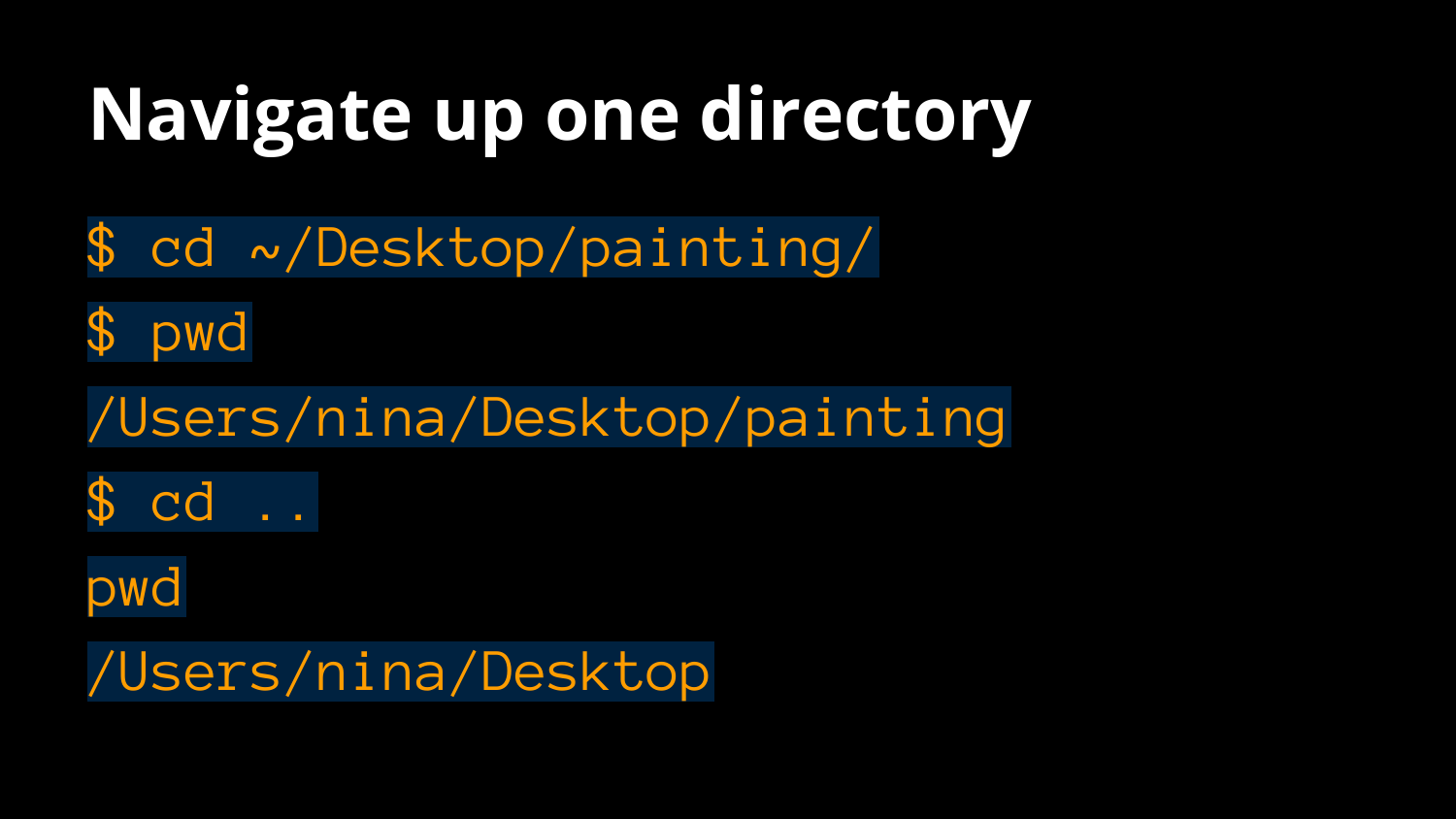

# Navigate up one directory
$ cd ~/Desktop/painting/
$ pwd
/Users/nina/Desktop/painting
$ cd ..
pwd
/Users/nina/Desktop